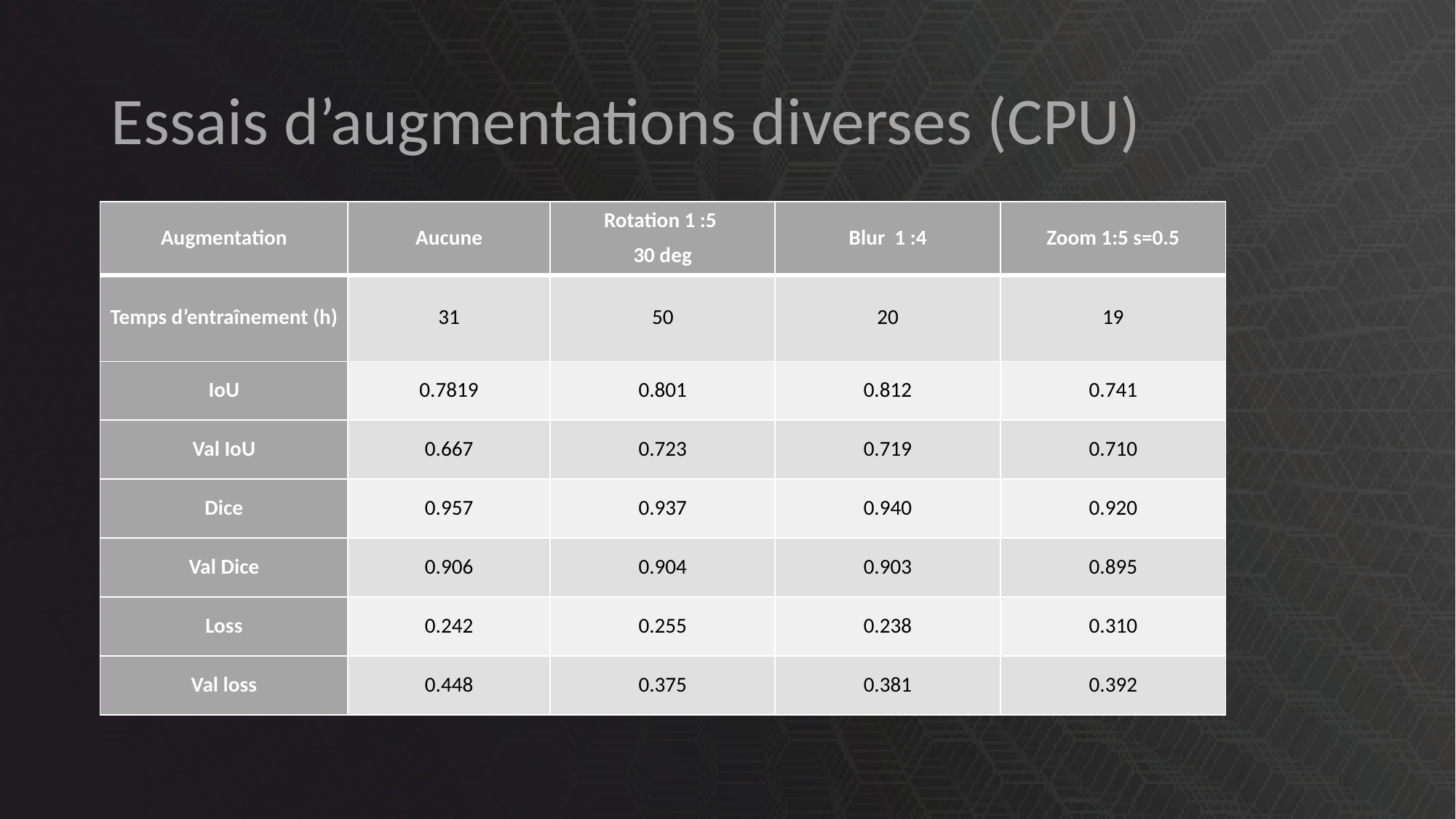

# Essais d’augmentations diverses (CPU)
| Augmentation | Aucune | Rotation 1 :5 30 deg | Blur 1 :4 | Zoom 1:5 s=0.5 |
| --- | --- | --- | --- | --- |
| Temps d’entraînement (h) | 31 | 50 | 20 | 19 |
| IoU | 0.7819 | 0.801 | 0.812 | 0.741 |
| Val IoU | 0.667 | 0.723 | 0.719 | 0.710 |
| Dice | 0.957 | 0.937 | 0.940 | 0.920 |
| Val Dice | 0.906 | 0.904 | 0.903 | 0.895 |
| Loss | 0.242 | 0.255 | 0.238 | 0.310 |
| Val loss | 0.448 | 0.375 | 0.381 | 0.392 |